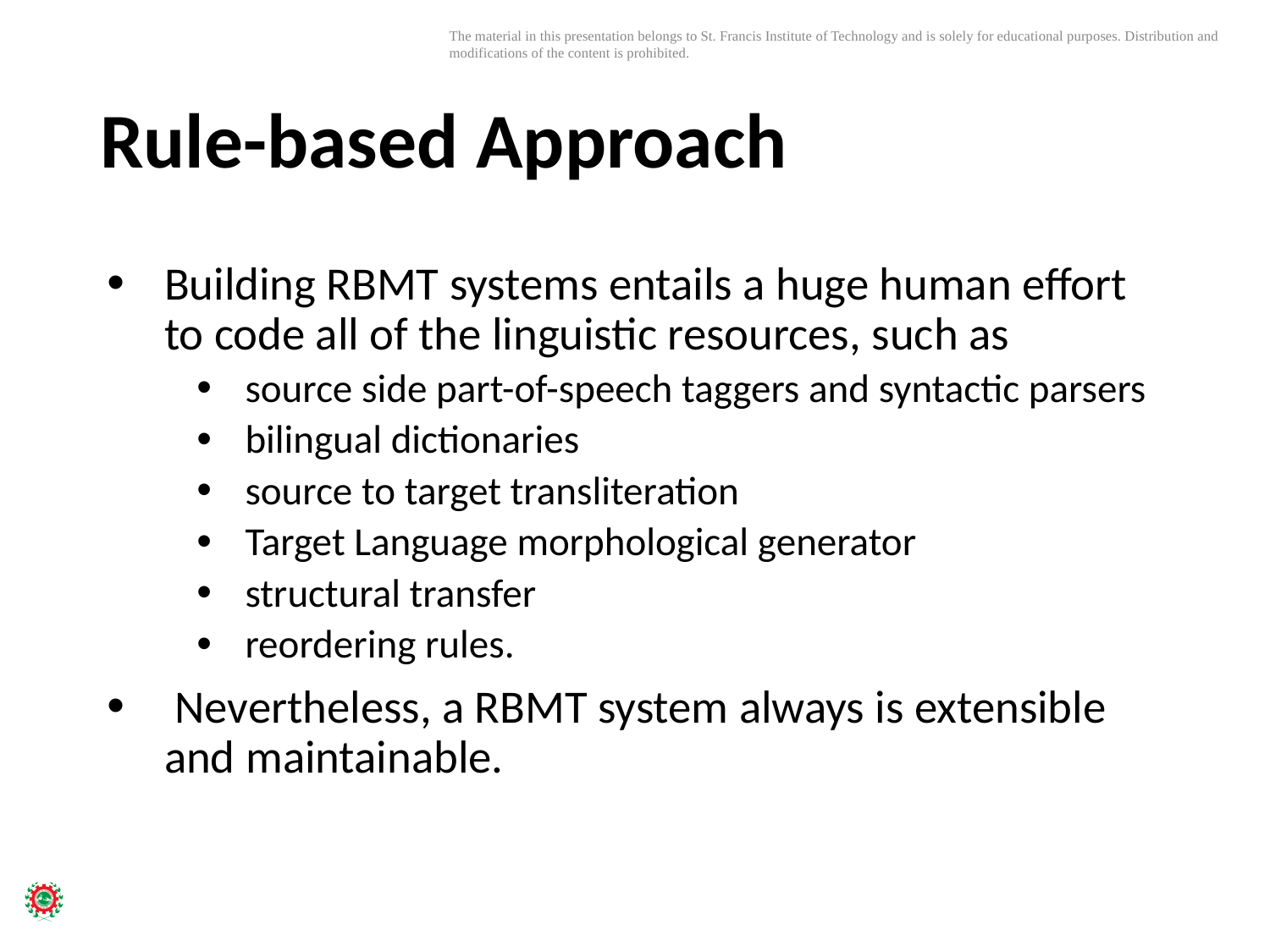

# Rule-based Approach
Building RBMT systems entails a huge human effort to code all of the linguistic resources, such as
source side part-of-speech taggers and syntactic parsers
bilingual dictionaries
source to target transliteration
Target Language morphological generator
structural transfer
reordering rules.
 Nevertheless, a RBMT system always is extensible and maintainable.